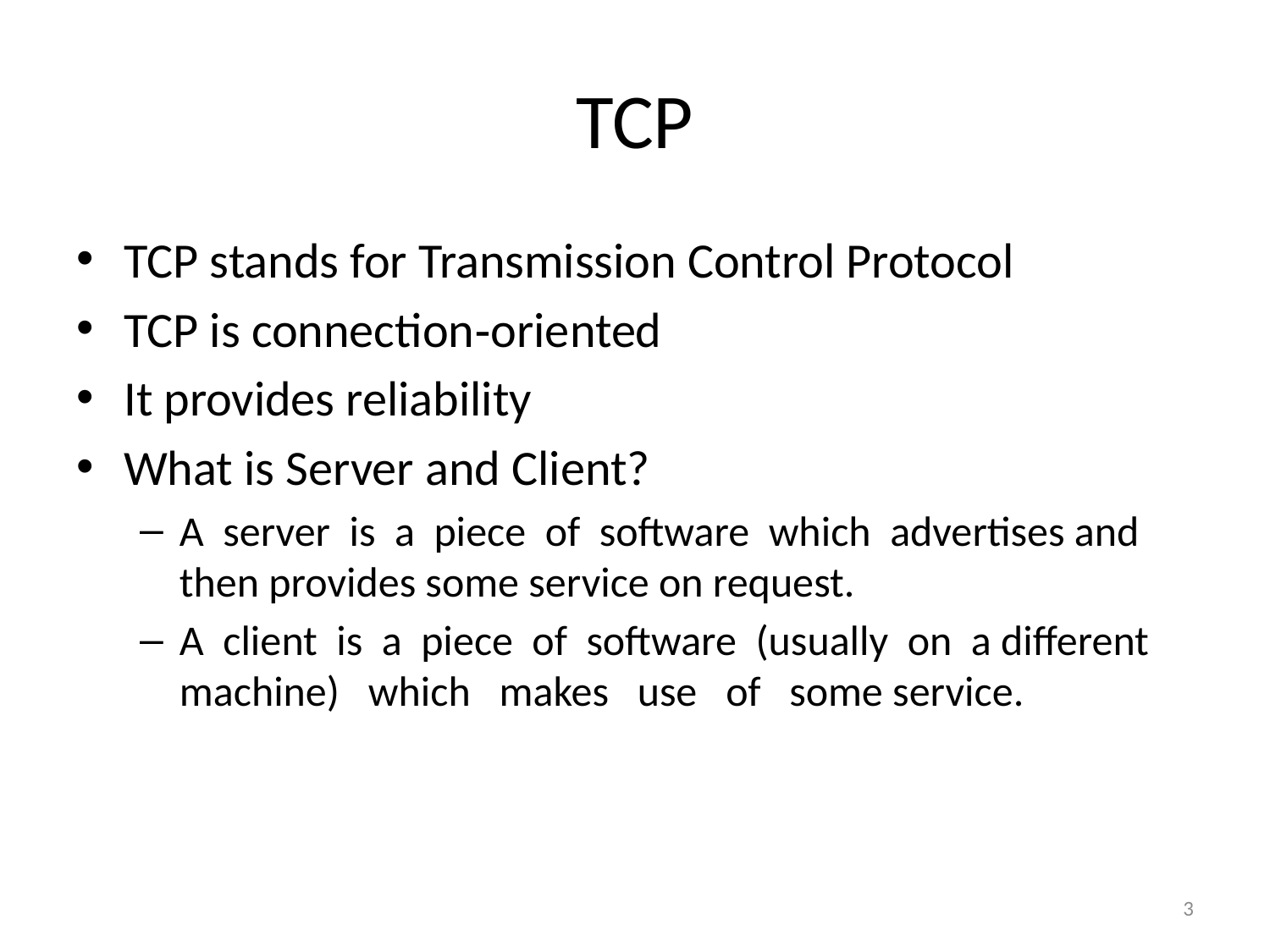

# TCP
TCP stands for Transmission Control Protocol
TCP is connection‐oriented
It provides reliability
What is Server and Client?
A  server  is  a  piece  of  software  which  advertises and then provides some service on request.
A  client  is  a  piece  of  software  (usually  on  a different   machine)   which   makes   use   of   some service.
3